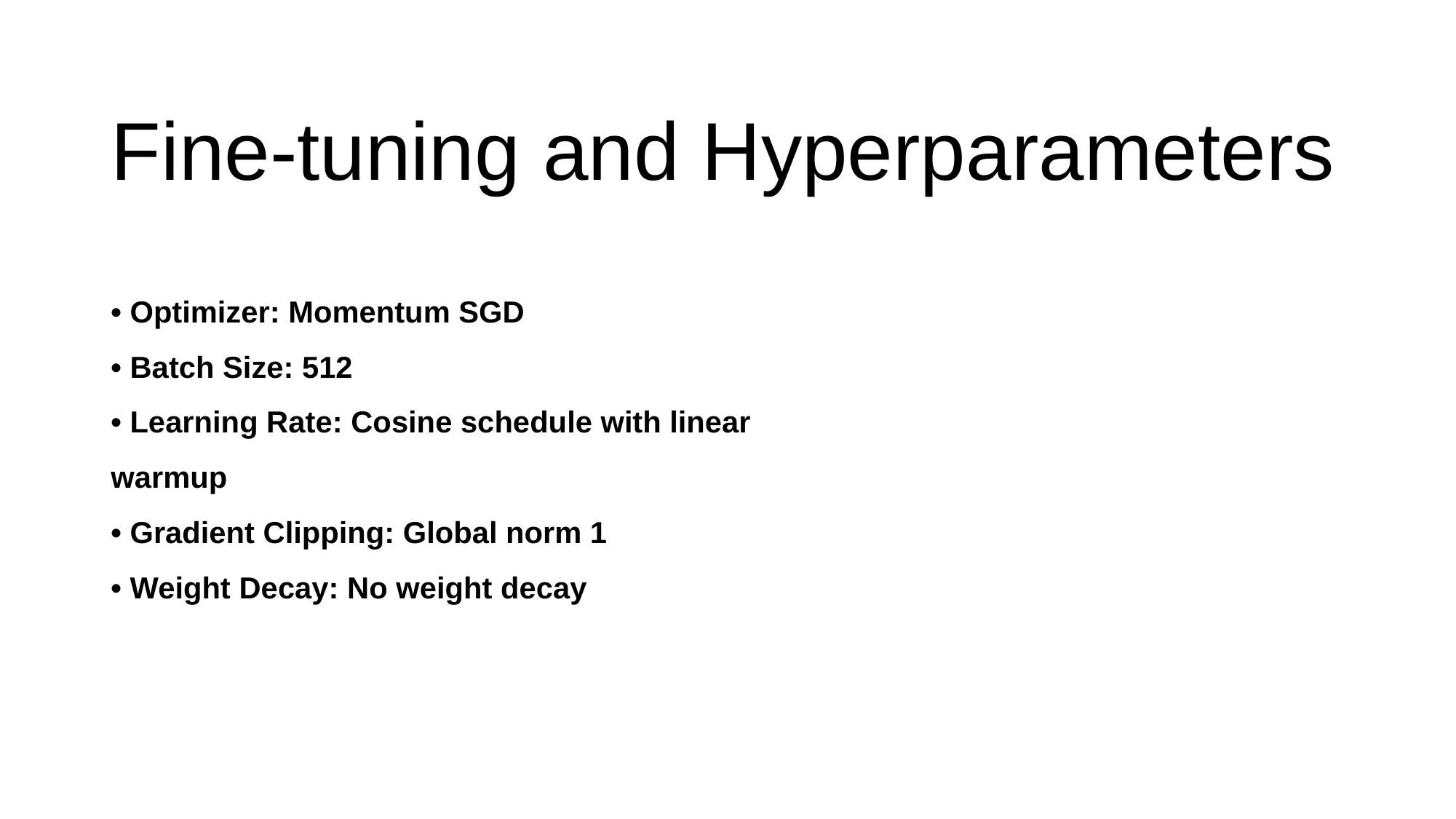

# Fine-tuning and Hyperparameters

• Optimizer: Momentum SGD
• Batch Size: 512
• Learning Rate: Cosine schedule with linear
warmup
• Gradient Clipping: Global norm 1
• Weight Decay: No weight decay